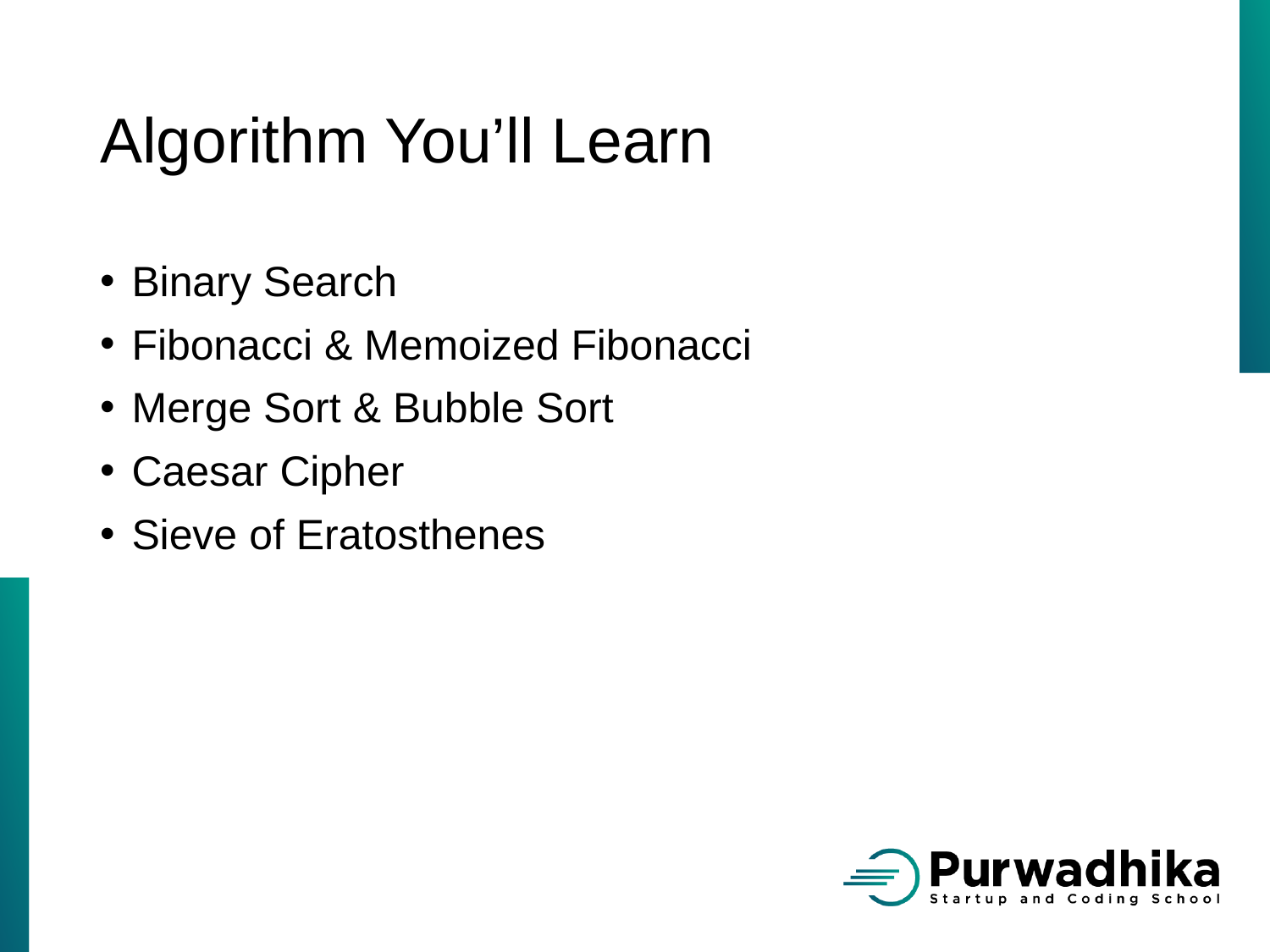

# Algorithm You’ll Learn
Binary Search
Fibonacci & Memoized Fibonacci
Merge Sort & Bubble Sort
Caesar Cipher
Sieve of Eratosthenes